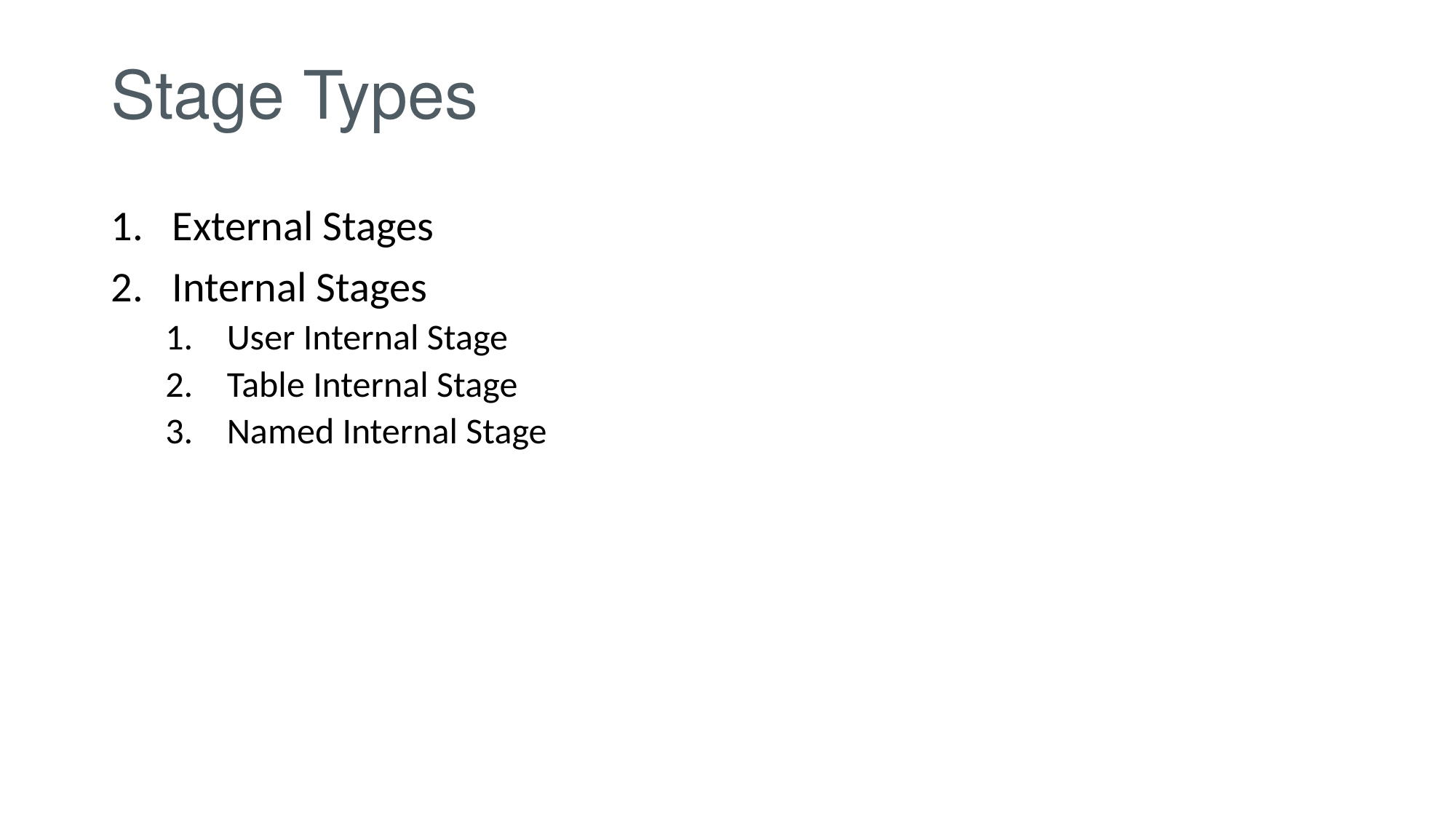

# Stage Types
External Stages
Internal Stages
User Internal Stage
Table Internal Stage
Named Internal Stage